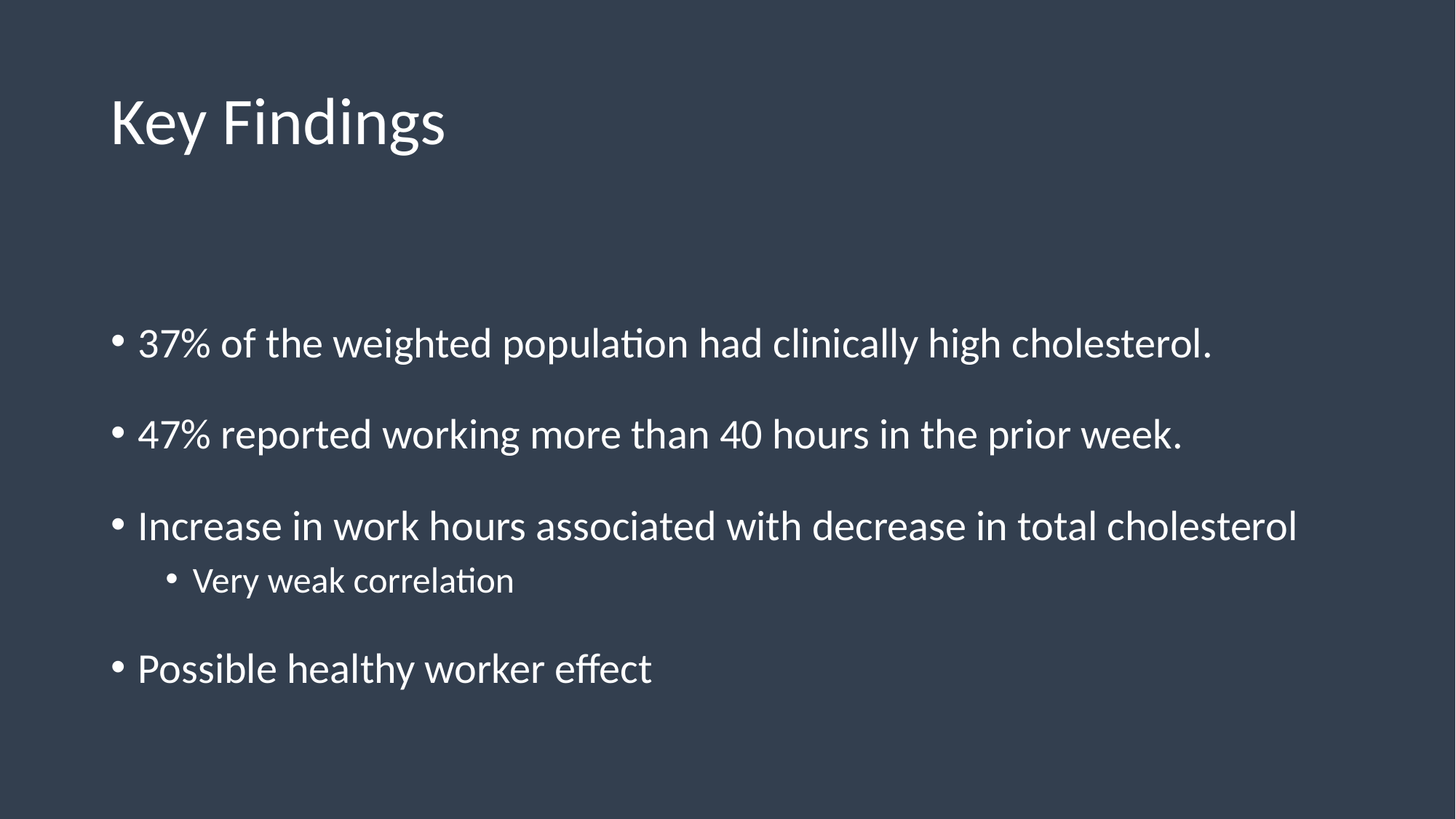

# Key Findings

37% of the weighted population had clinically high cholesterol.
47% reported working more than 40 hours in the prior week.
Increase in work hours associated with decrease in total cholesterol
Very weak correlation
Possible healthy worker effect